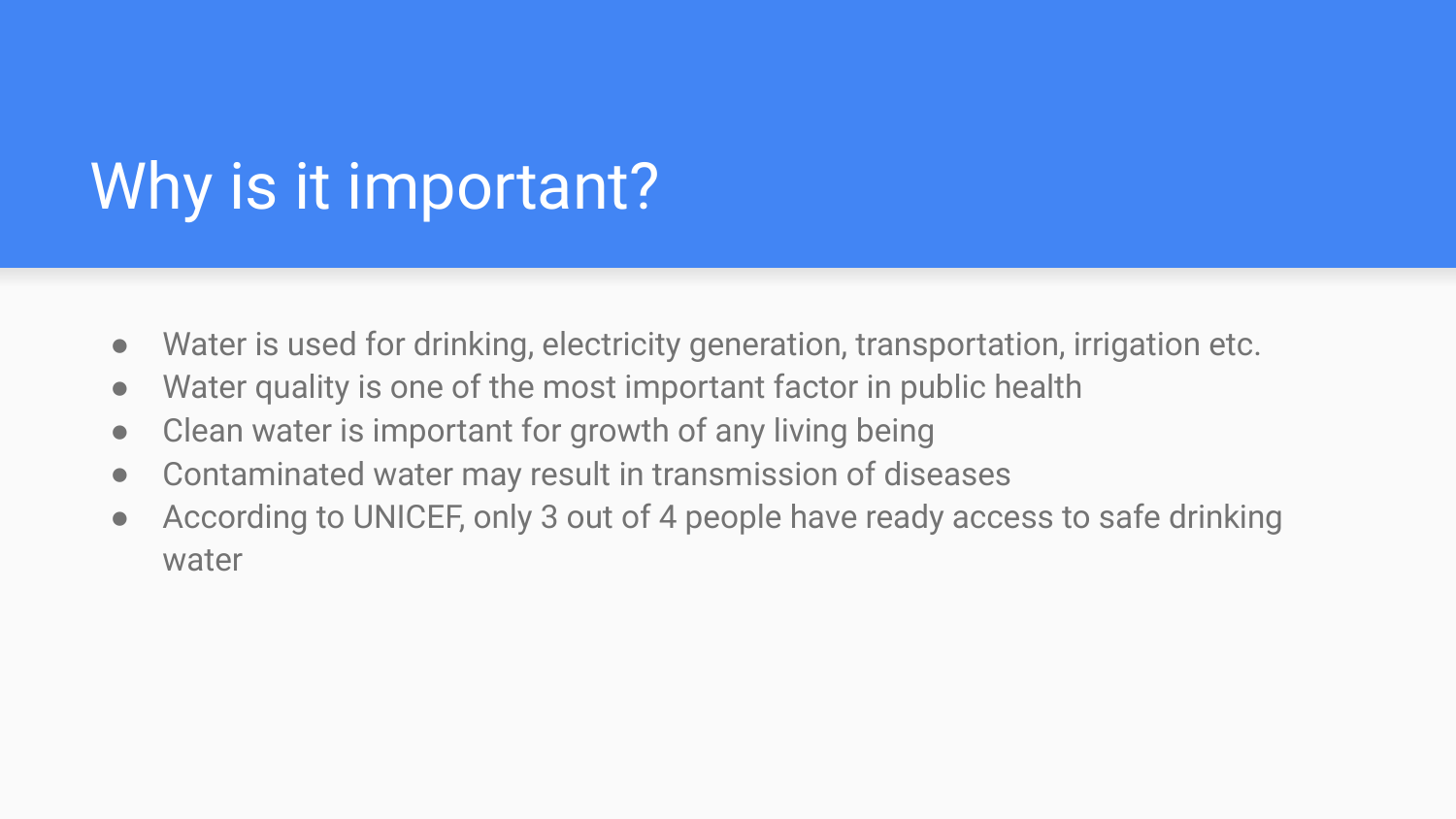

# Why is it important?
Water is used for drinking, electricity generation, transportation, irrigation etc.
Water quality is one of the most important factor in public health
Clean water is important for growth of any living being
Contaminated water may result in transmission of diseases
According to UNICEF, only 3 out of 4 people have ready access to safe drinking water